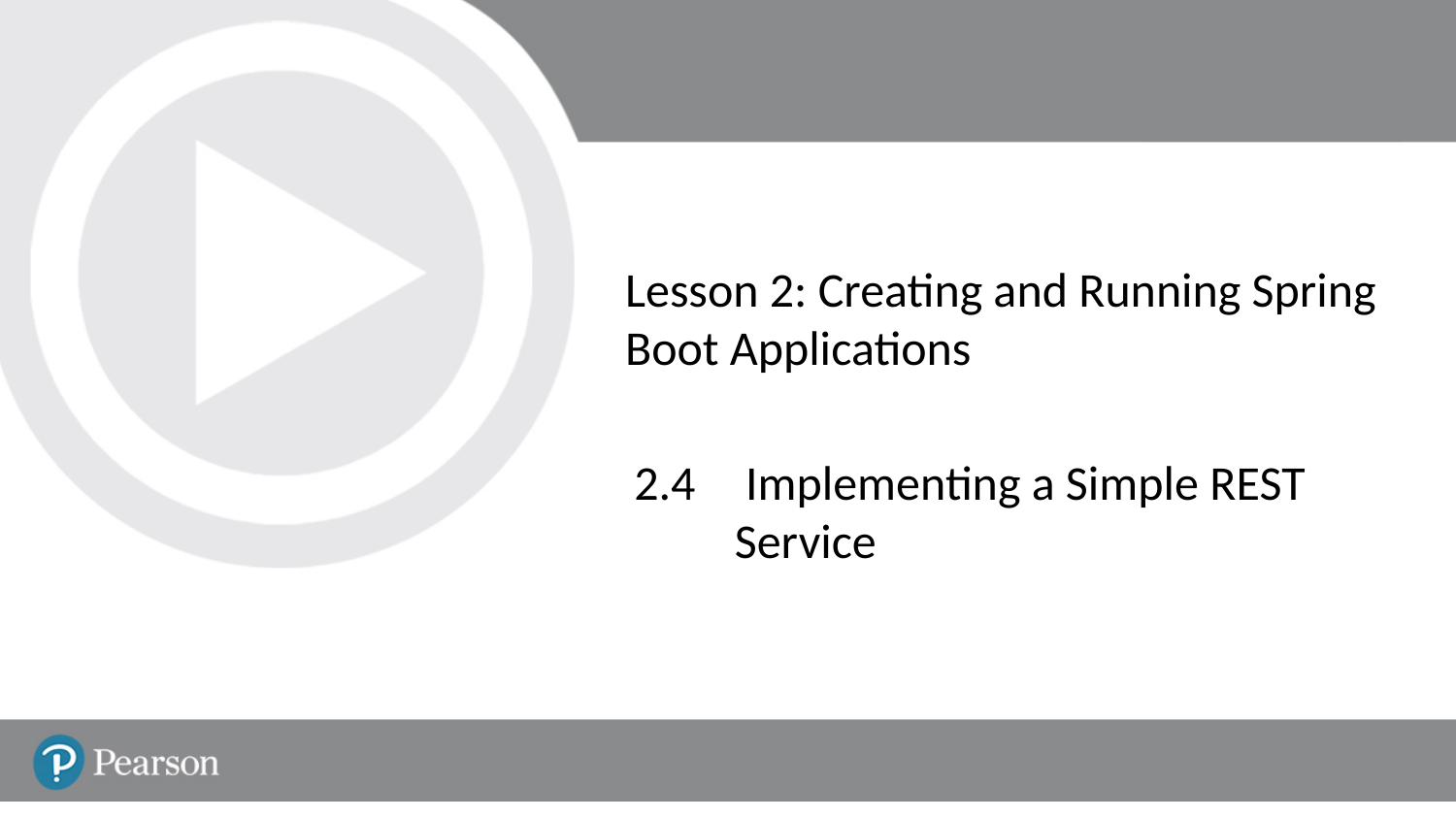

# Lesson 2: Creating and Running Spring Boot Applications
2.4	 Implementing a Simple REST Service